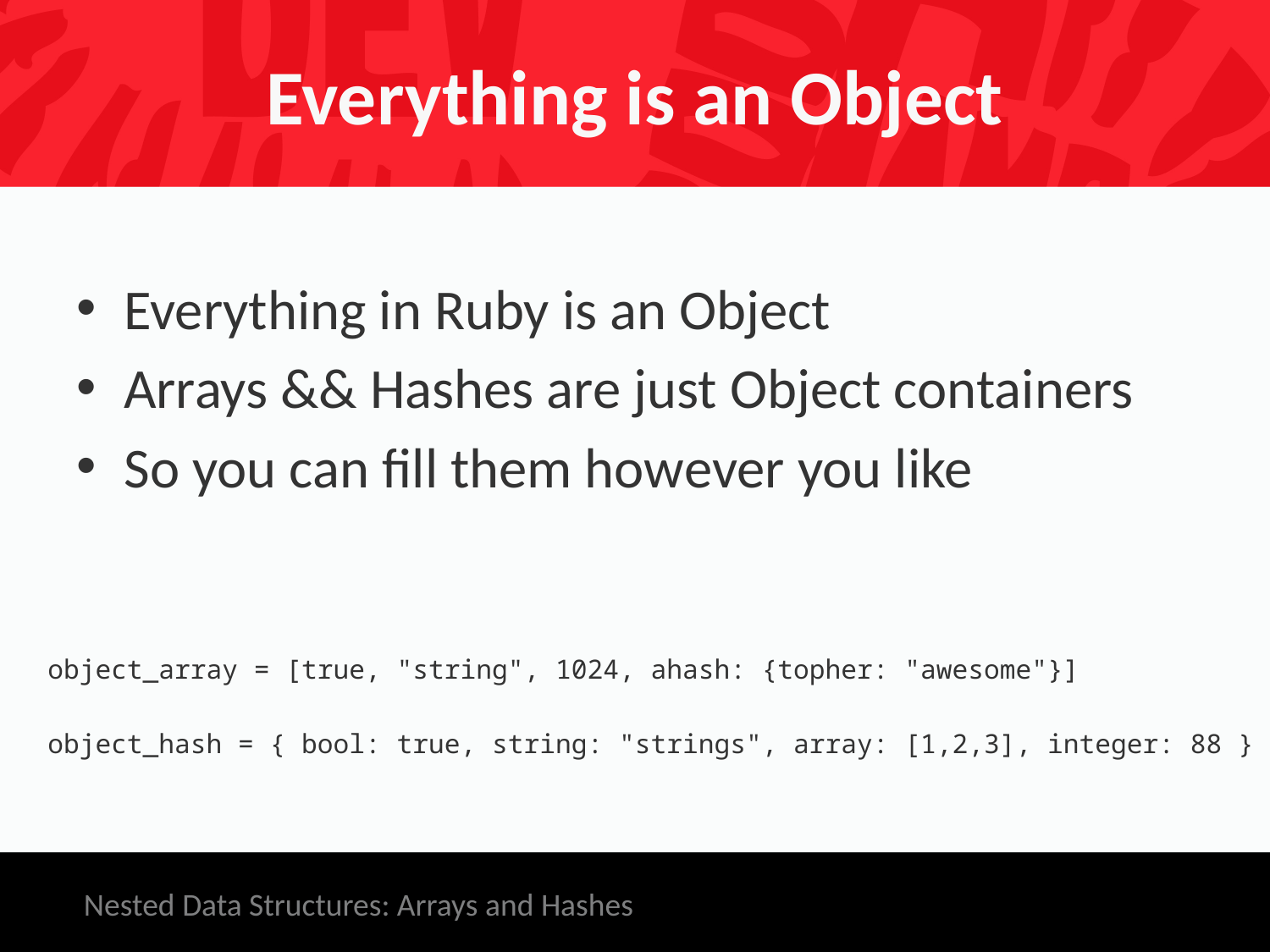

# Everything is an Object

Everything in Ruby is an Object
Arrays && Hashes are just Object containers
So you can fill them however you like
object_array = [true, "string", 1024, ahash: {topher: "awesome"}]

object_hash = { bool: true, string: "strings", array: [1,2,3], integer: 88 }
Nested Data Structures: Arrays and Hashes